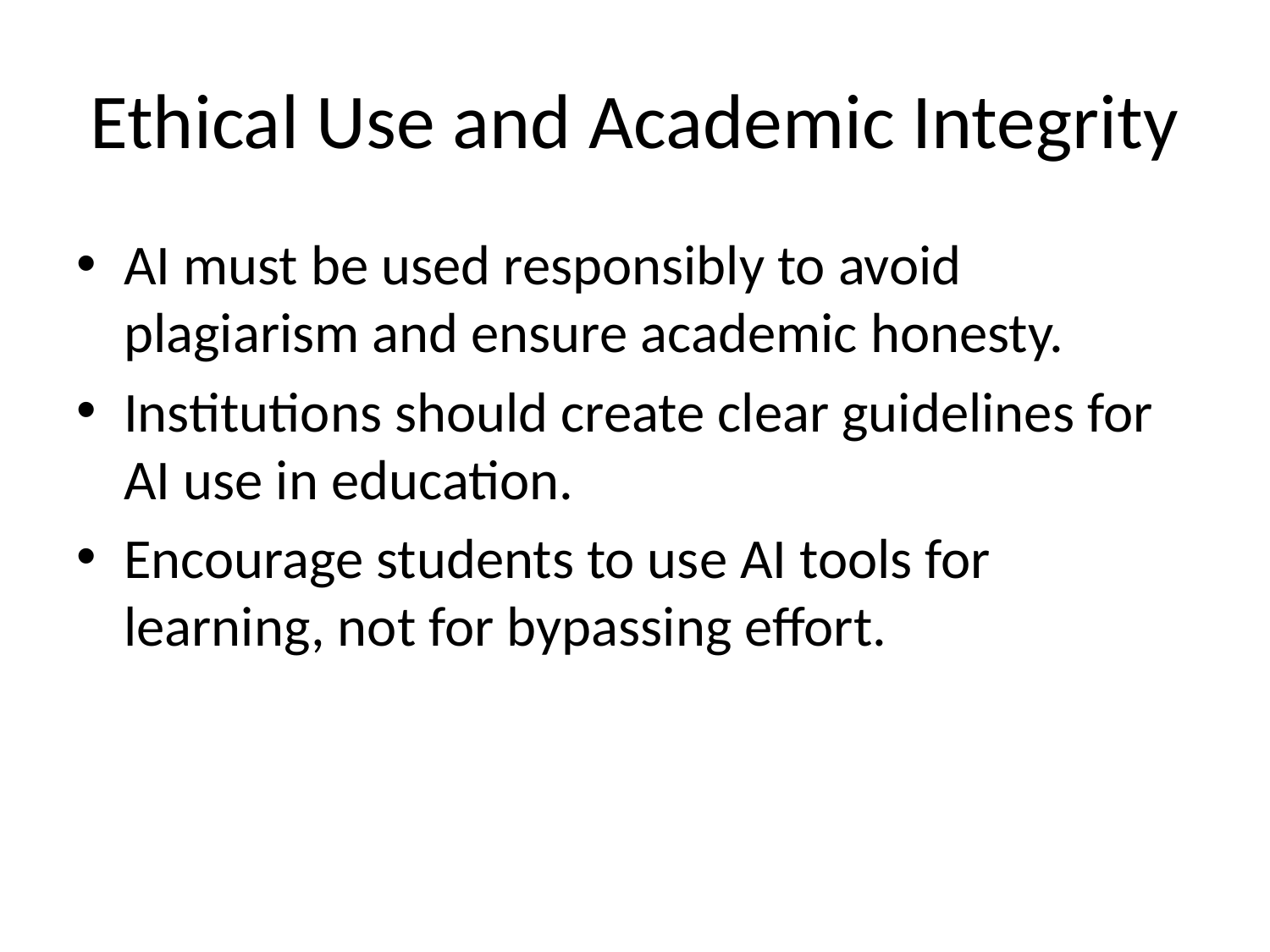

# Ethical Use and Academic Integrity
AI must be used responsibly to avoid plagiarism and ensure academic honesty.
Institutions should create clear guidelines for AI use in education.
Encourage students to use AI tools for learning, not for bypassing effort.